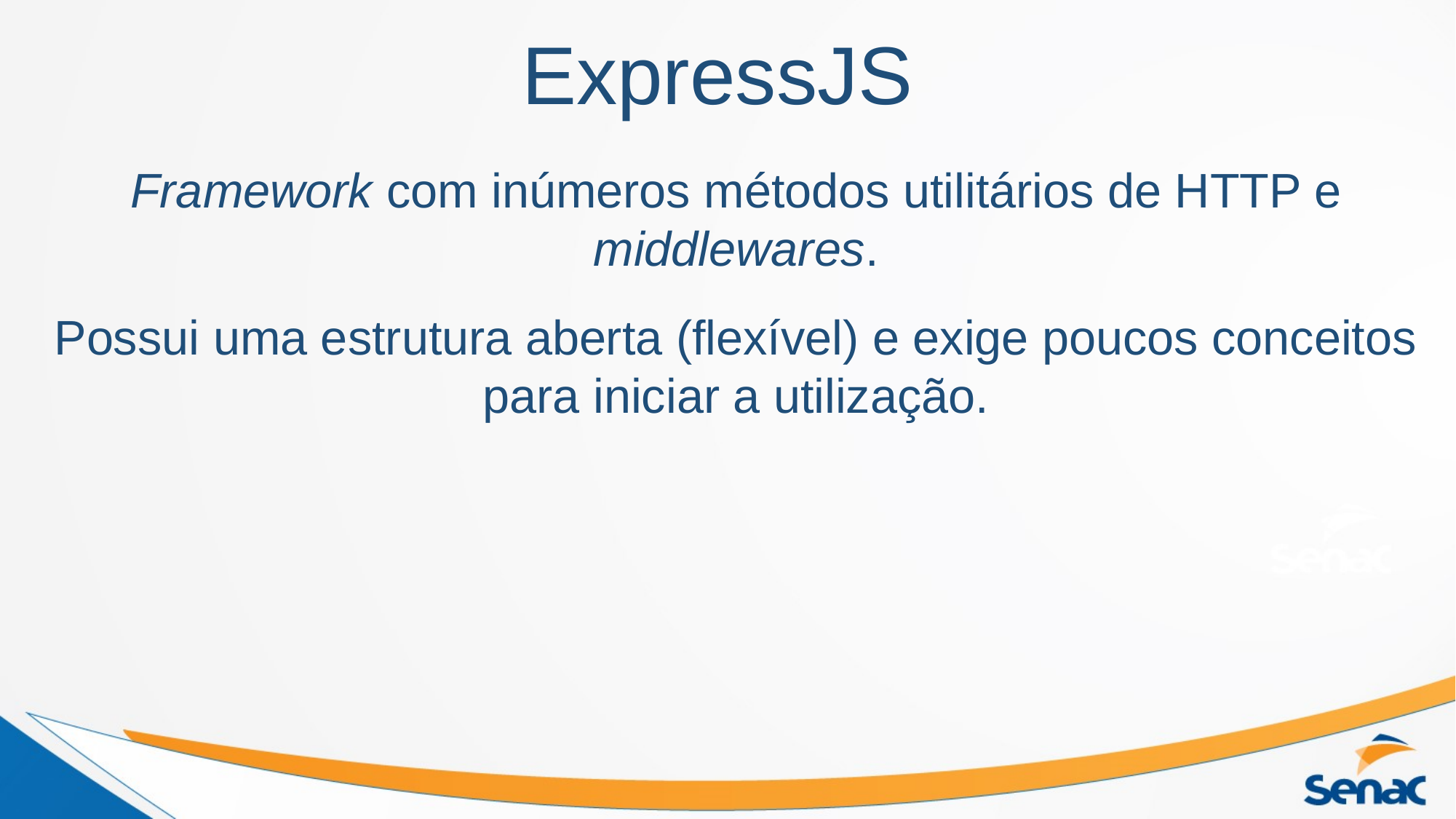

ExpressJS
Framework com inúmeros métodos utilitários de HTTP e middlewares.
Possui uma estrutura aberta (flexível) e exige poucos conceitos para iniciar a utilização.